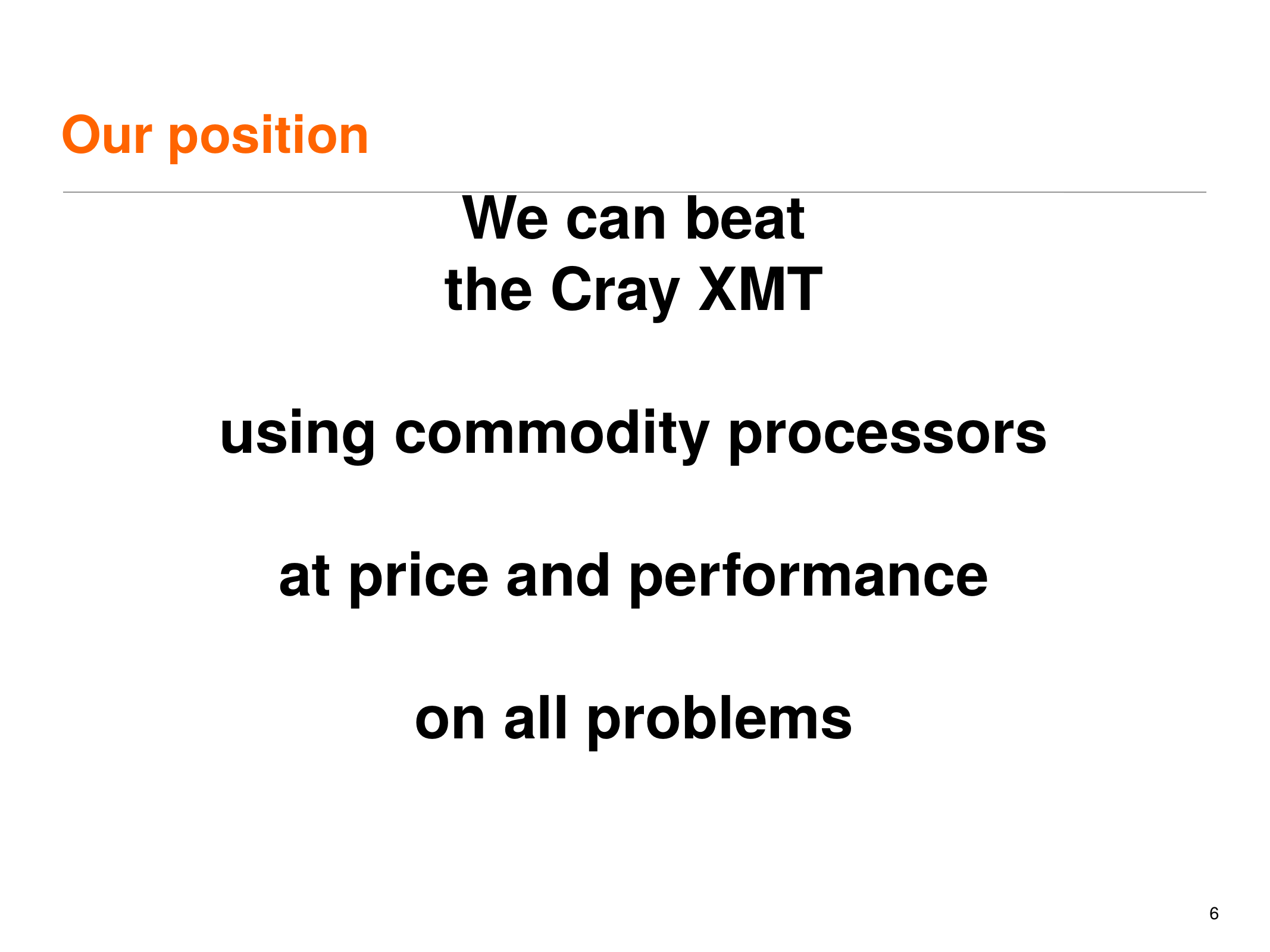

# Our position
We can beat
the Cray XMT
using commodity processors

at price and performance
on all problems
6